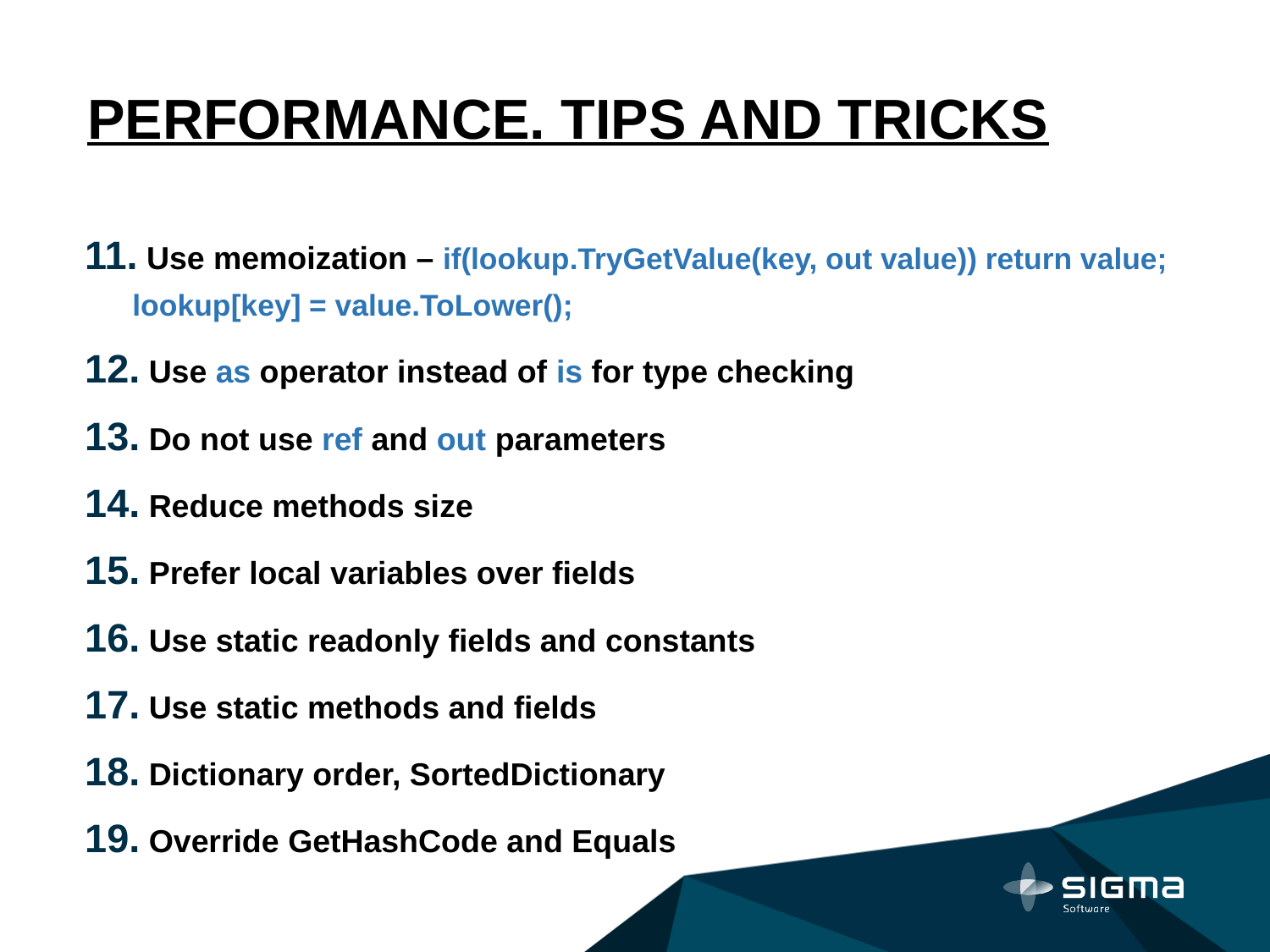

# PERFORMANCE. TIPS AND TRICKS
 Use memoization – if(lookup.TryGetValue(key, out value)) return value; lookup[key] = value.ToLower();
 Use as operator instead of is for type checking
 Do not use ref and out parameters
 Reduce methods size
 Prefer local variables over fields
 Use static readonly fields and constants
 Use static methods and fields
 Dictionary order, SortedDictionary
 Override GetHashCode and Equals